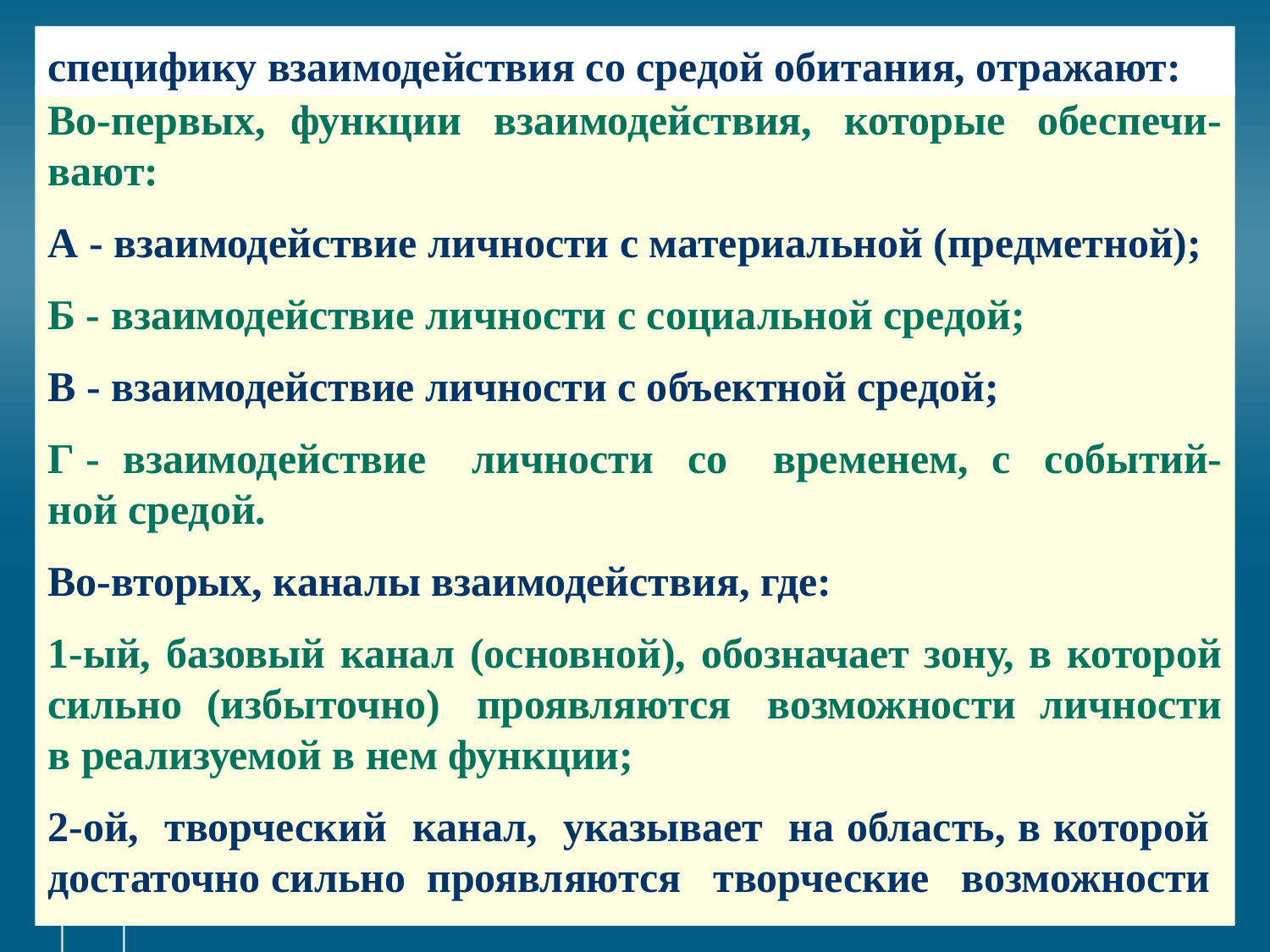

# специфику взаимодействия со средой обитания, отражают:
Во-первых, функции взаимодействия, которые обеспечи-вают:
А - взаимодействие личности с материальной (предметной);
Б - взаимодействие личности с социальной средой;
В - взаимодействие личности с объектной сре­дой;
Г -  взаимодействие    личности   со    временем,  с   событий-ной средой.
Во-вторых, каналы взаимодействия, где:
1-ый, базовый канал (основной), обозначает зону, в которой сильно  (избыточно)   проявляются   возможности  личности в реализуемой в нем функции;
2-ой,  творческий  канал,  указывает  на область, в которой  достаточно сильно  проявляются   творческие   возможности